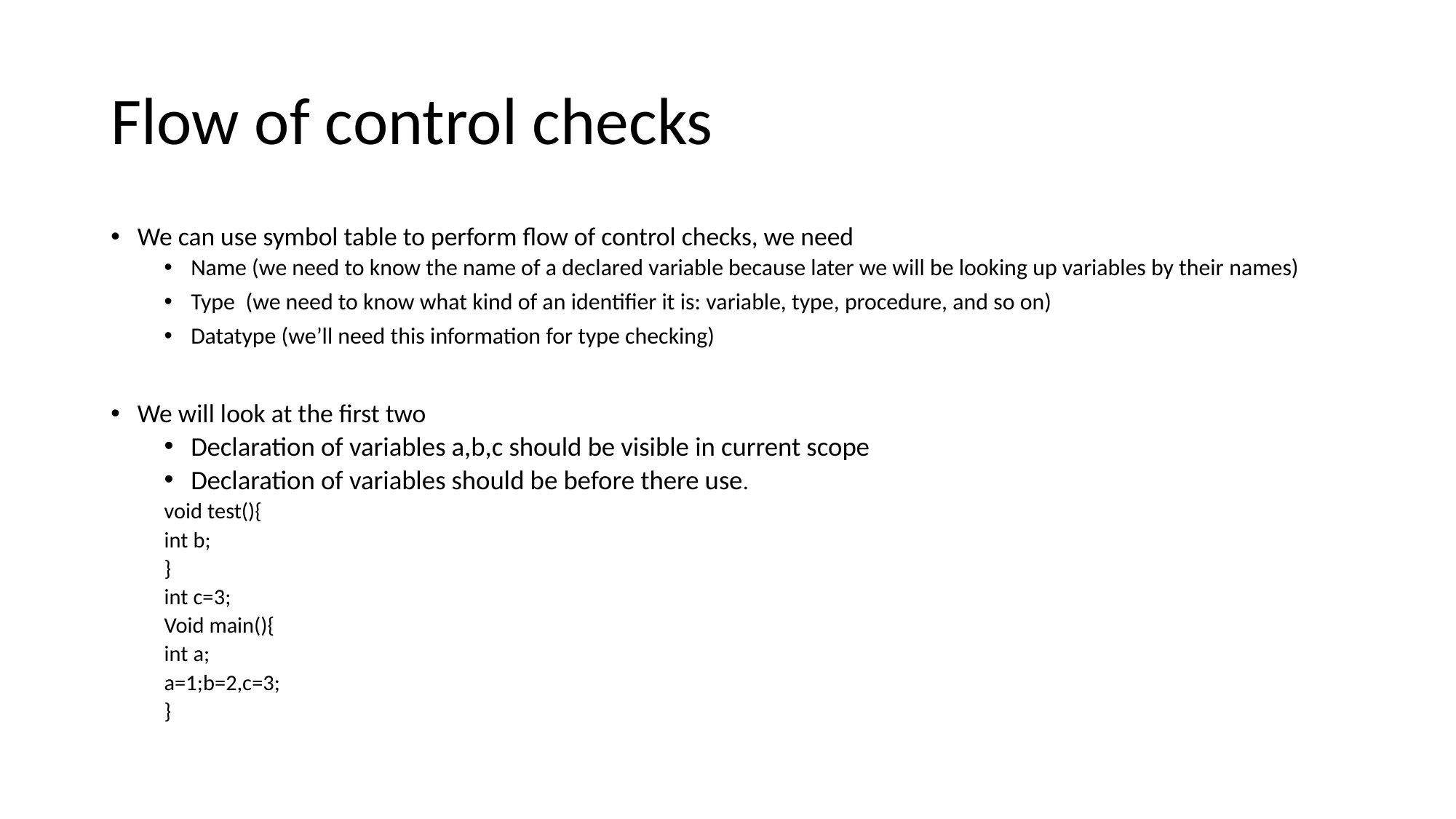

# Flow of control checks
We can use symbol table to perform flow of control checks, we need
Name (we need to know the name of a declared variable because later we will be looking up variables by their names)
Type  (we need to know what kind of an identifier it is: variable, type, procedure, and so on)
Datatype (we’ll need this information for type checking)

We will look at the first two
Declaration of variables a,b,c should be visible in current scope
Declaration of variables should be before there use.
void test(){
int b;
}
int c=3;
Void main(){
int a;
a=1;b=2,c=3;
}